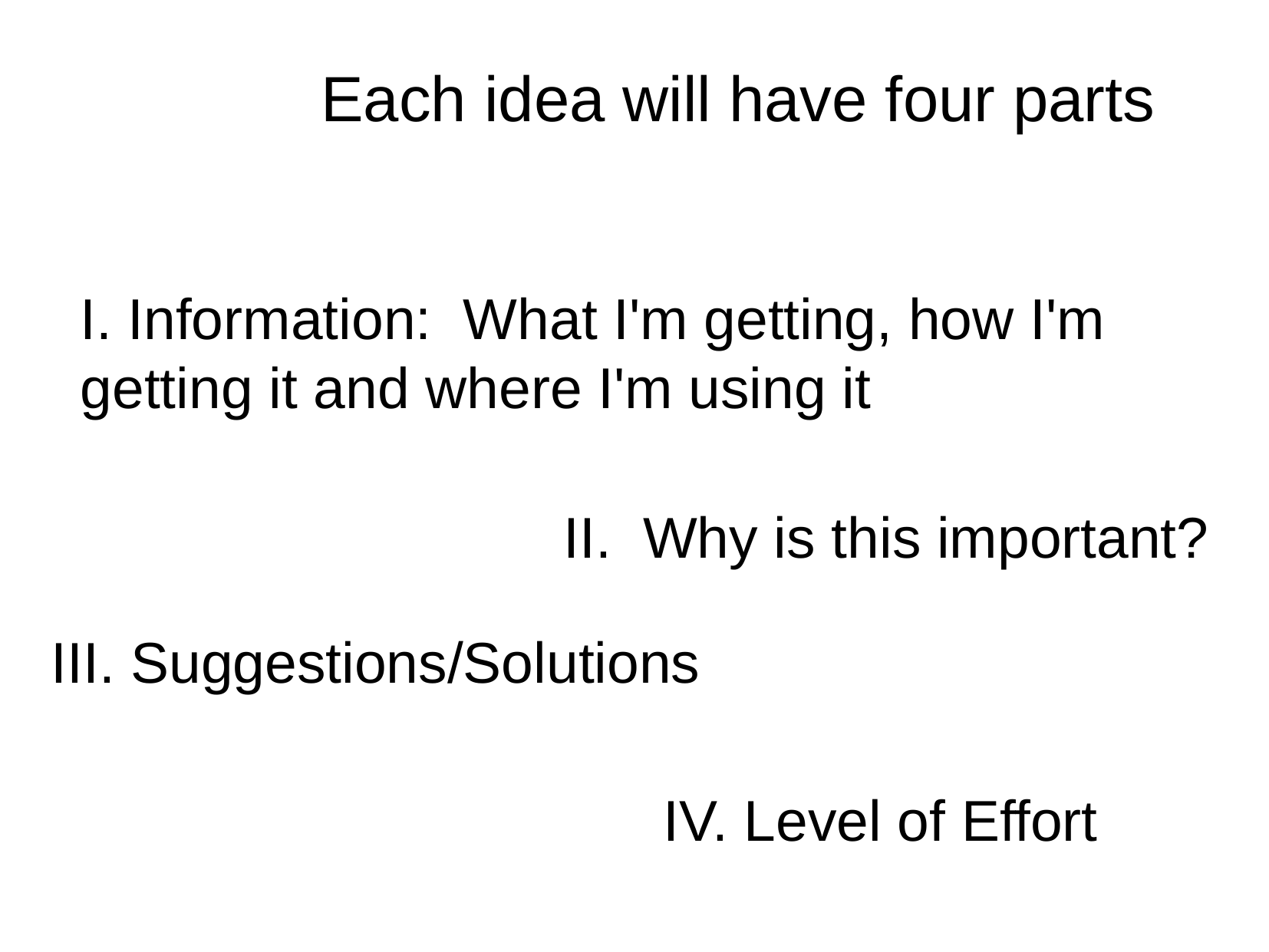

Each idea will have four parts

I. Information:  What I'm getting, how I'm getting it and where I'm using it
II.  Why is this important?
III. Suggestions/Solutions
IV. Level of Effort